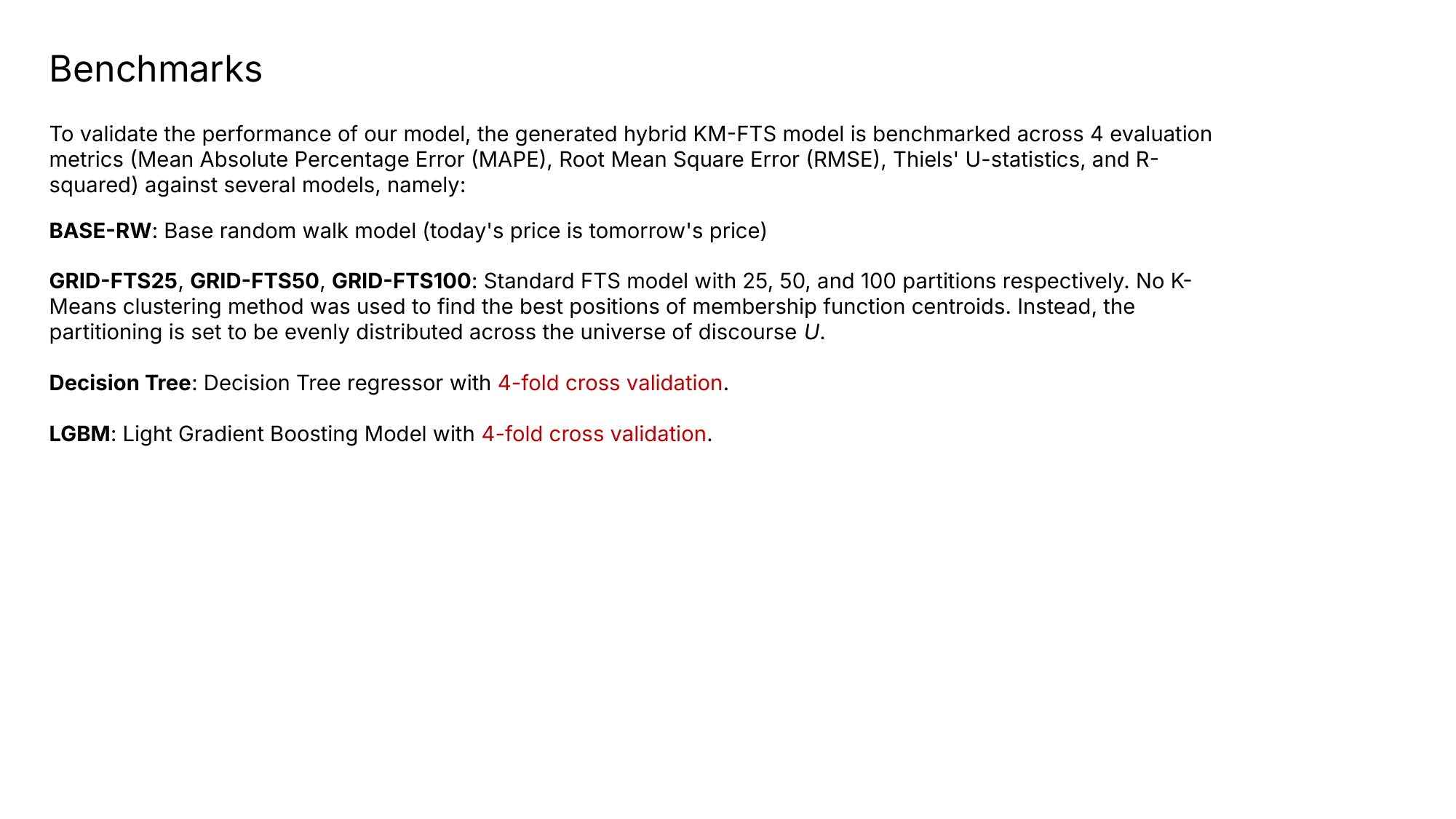

Benchmarks
To validate the performance of our model, the generated hybrid KM-FTS model is benchmarked across 4 evaluation metrics (Mean Absolute Percentage Error (MAPE), Root Mean Square Error (RMSE), Thiels' U-statistics, and R-squared) against several models, namely:

BASE-RW: Base random walk model (today's price is tomorrow's price)

GRID-FTS25, GRID-FTS50, GRID-FTS100: Standard FTS model with 25, 50, and 100 partitions respectively. No K-Means clustering method was used to find the best positions of membership function centroids. Instead, the partitioning is set to be evenly distributed across the universe of discourse U.

Decision Tree: Decision Tree regressor with 4-fold cross validation.

LGBM: Light Gradient Boosting Model with 4-fold cross validation.